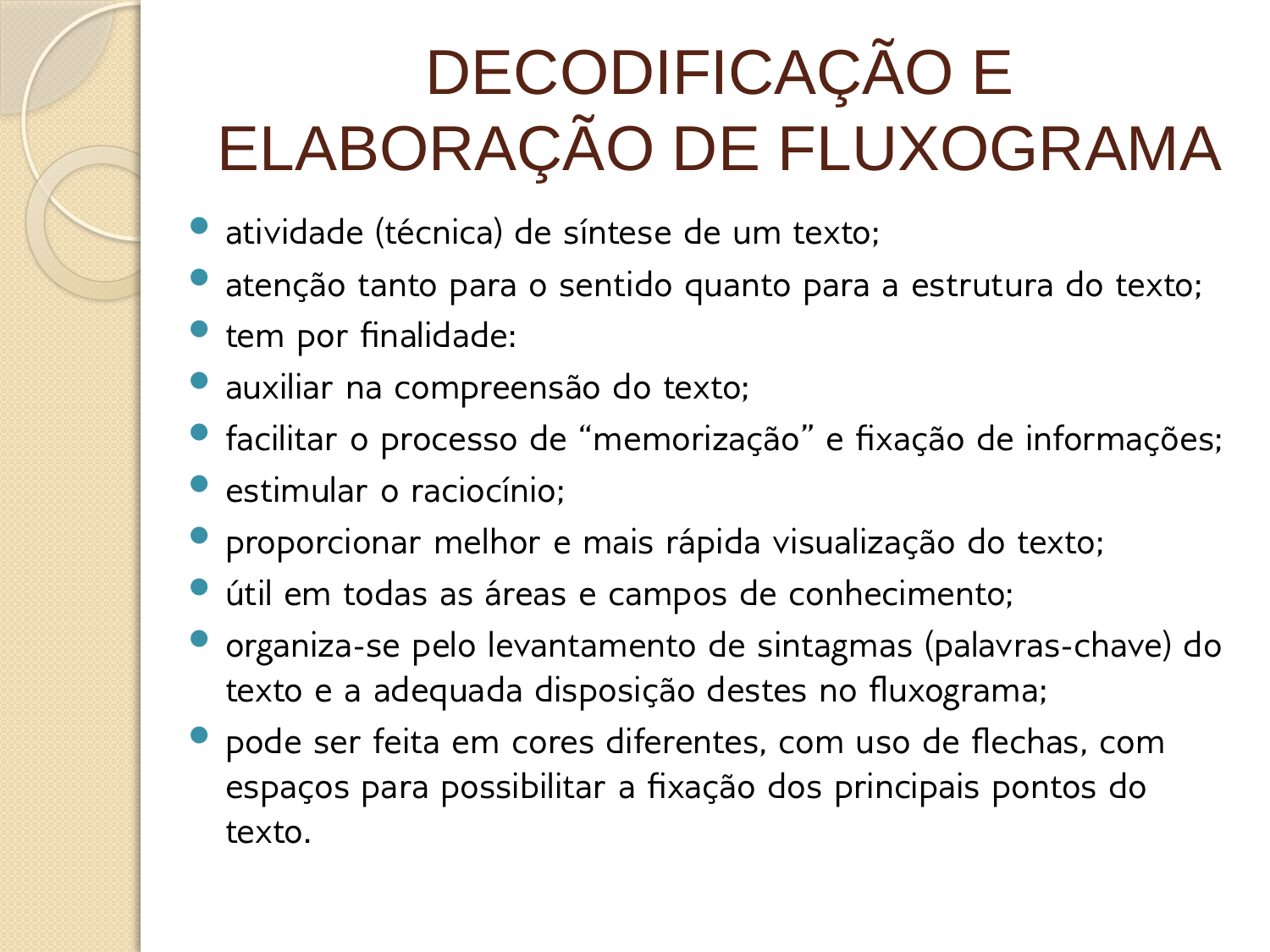

# DECODIFICAÇÃO E ELABORAÇÃO DE FLUXOGRAMA
atividade (técnica) de síntese de um texto;
atenção tanto para o sentido quanto para a estrutura do texto;
tem por finalidade:
auxiliar na compreensão do texto;
facilitar o processo de “memorização” e fixação de informações;
estimular o raciocínio;
proporcionar melhor e mais rápida visualização do texto;
útil em todas as áreas e campos de conhecimento;
organiza-se pelo levantamento de sintagmas (palavras-chave) do texto e a adequada disposição destes no fluxograma;
pode ser feita em cores diferentes, com uso de flechas, com espaços para possibilitar a fixação dos principais pontos do texto.